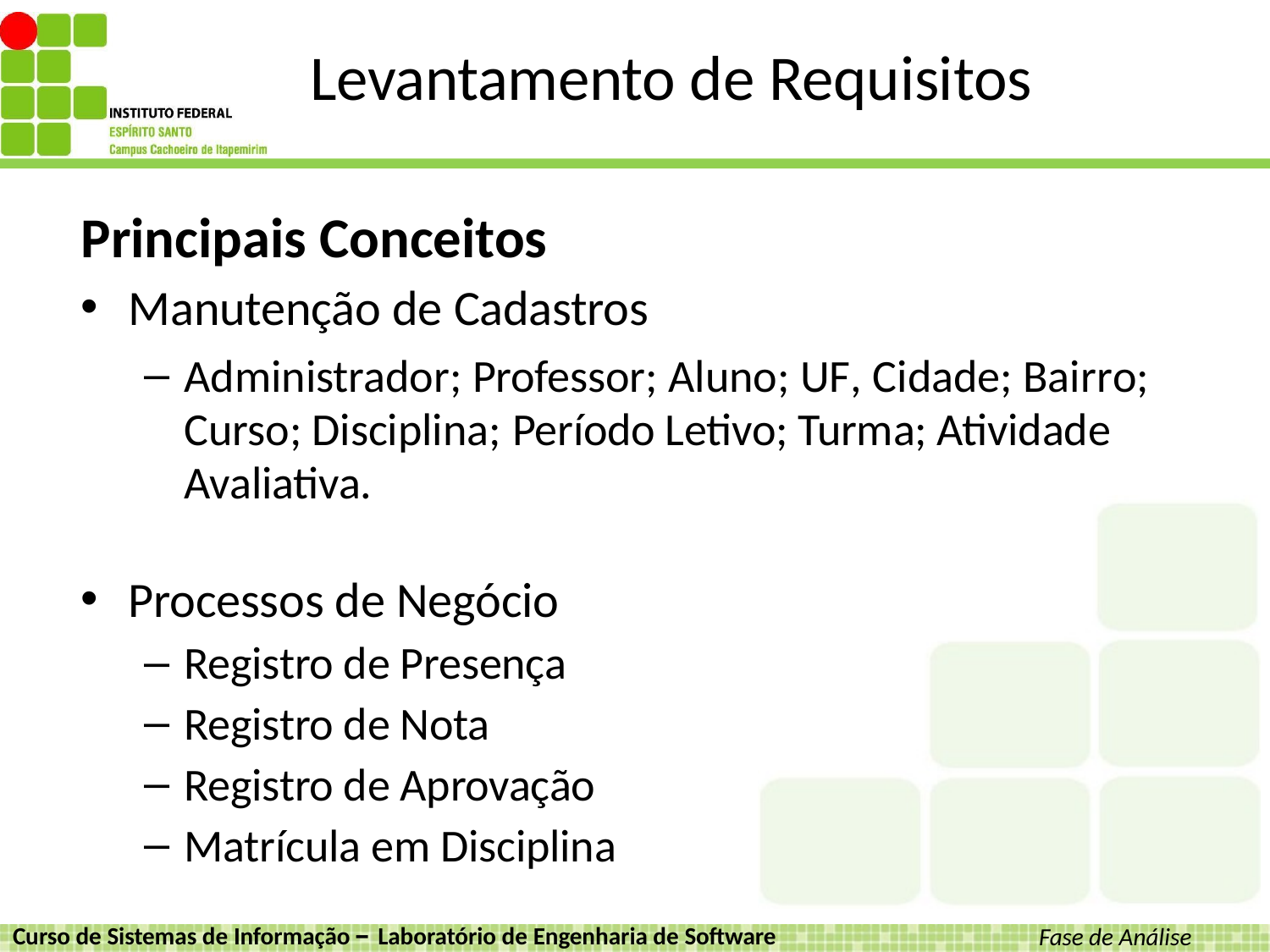

# Levantamento de Requisitos
Principais Conceitos
Manutenção de Cadastros
Administrador; Professor; Aluno; UF, Cidade; Bairro; Curso; Disciplina; Período Letivo; Turma; Atividade Avaliativa.

Processos de Negócio
Registro de Presença
Registro de Nota
Registro de Aprovação
Matrícula em Disciplina
Curso de Sistemas de Informação – Laboratório de Engenharia de Software
Fase de Análise